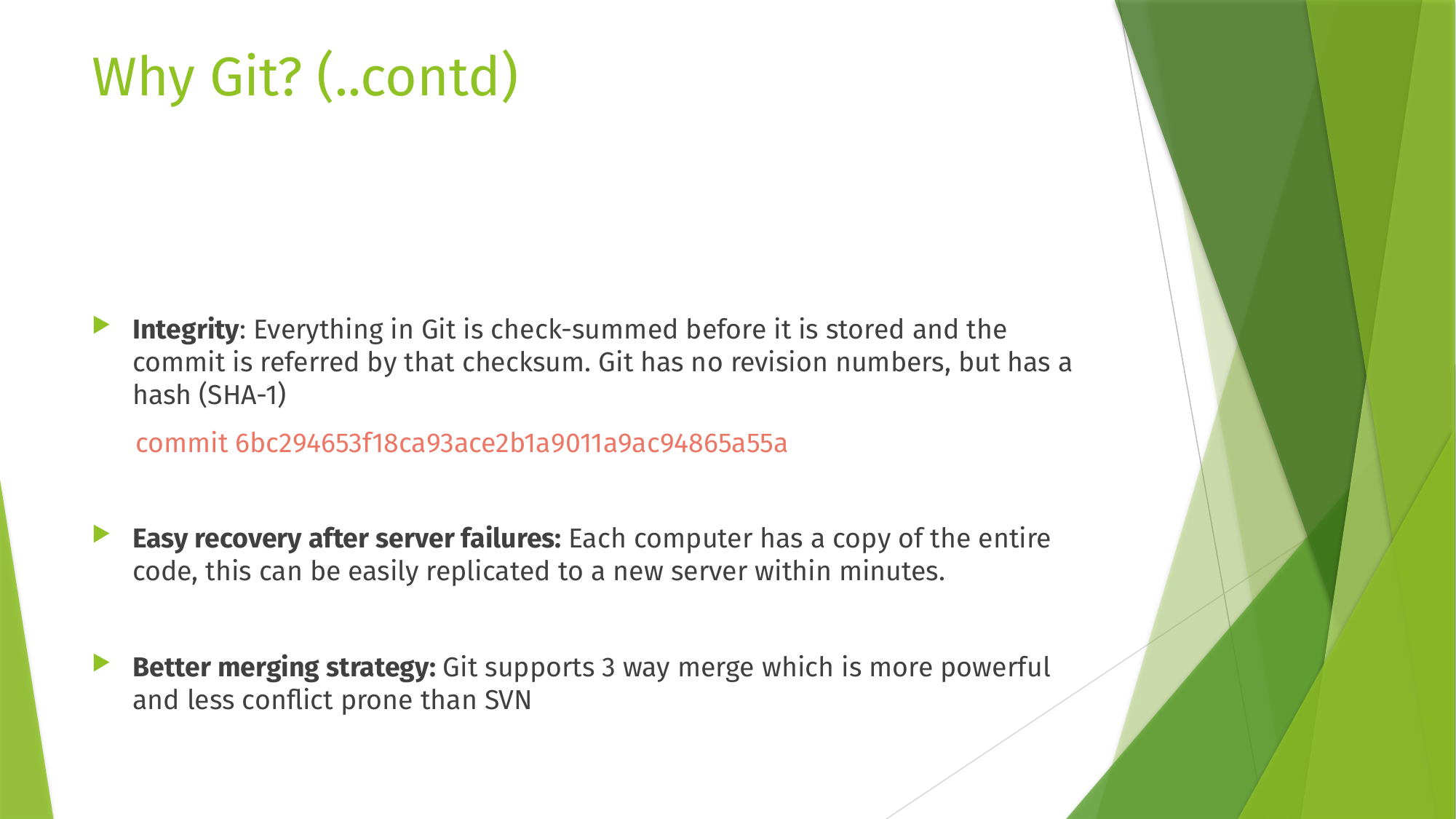

# Why Git? (..contd)

Integrity: Everything in Git is check-summed before it is stored and the commit is referred by that checksum. Git has no revision numbers, but has a hash (SHA-1)
      commit 6bc294653f18ca93ace2b1a9011a9ac94865a55a

Easy recovery after server failures: Each computer has a copy of the entire code, this can be easily replicated to a new server within minutes.

Better merging strategy: Git supports 3 way merge which is more powerful and less conflict prone than SVN